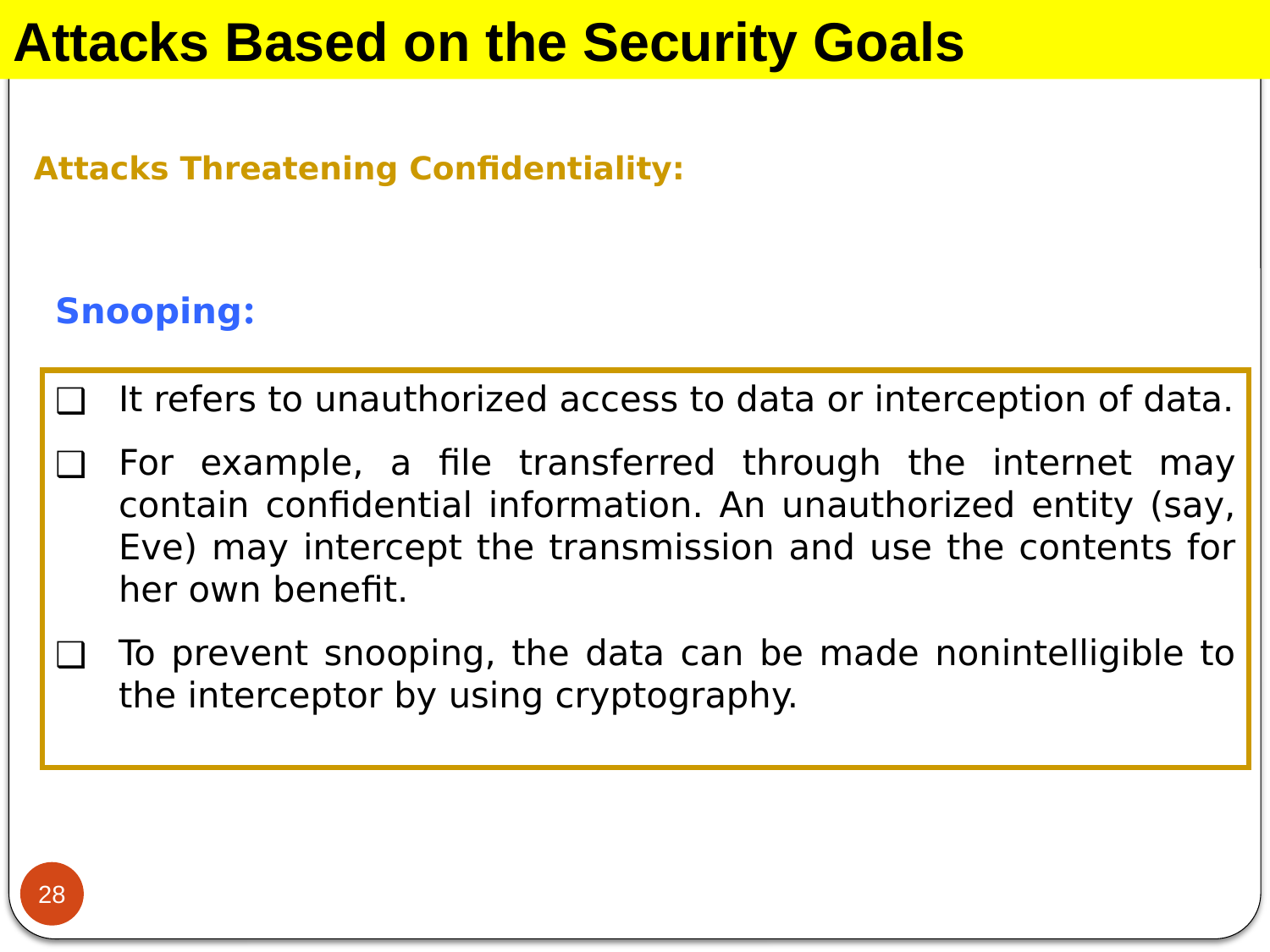

Attacks Based on the Security Goals
Attacks Threatening Confidentiality:
Snooping:
It refers to unauthorized access to data or interception of data.
For example, a file transferred through the internet may contain confidential information. An unauthorized entity (say, Eve) may intercept the transmission and use the contents for her own benefit.
To prevent snooping, the data can be made nonintelligible to the interceptor by using cryptography.
28